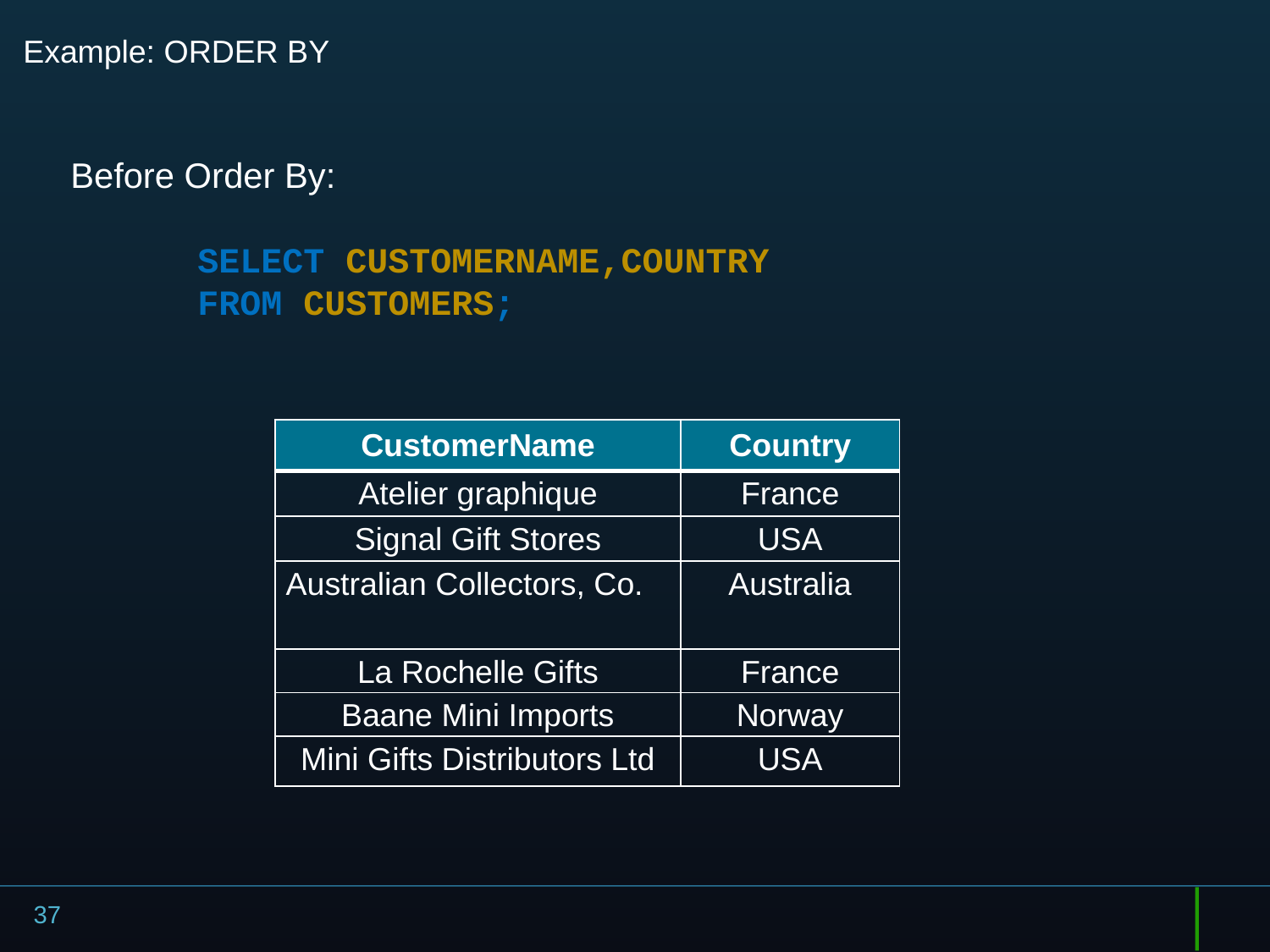

# Example: ORDER BY
Before Order By:

	SELECT CUSTOMERNAME,COUNTRY
	FROM CUSTOMERS;

| CustomerName | Country |
| --- | --- |
| Atelier graphique | France |
| Signal Gift Stores | USA |
| Australian Collectors, Co. | Australia |
| La Rochelle Gifts | France |
| Baane Mini Imports | Norway |
| Mini Gifts Distributors Ltd | USA |
37